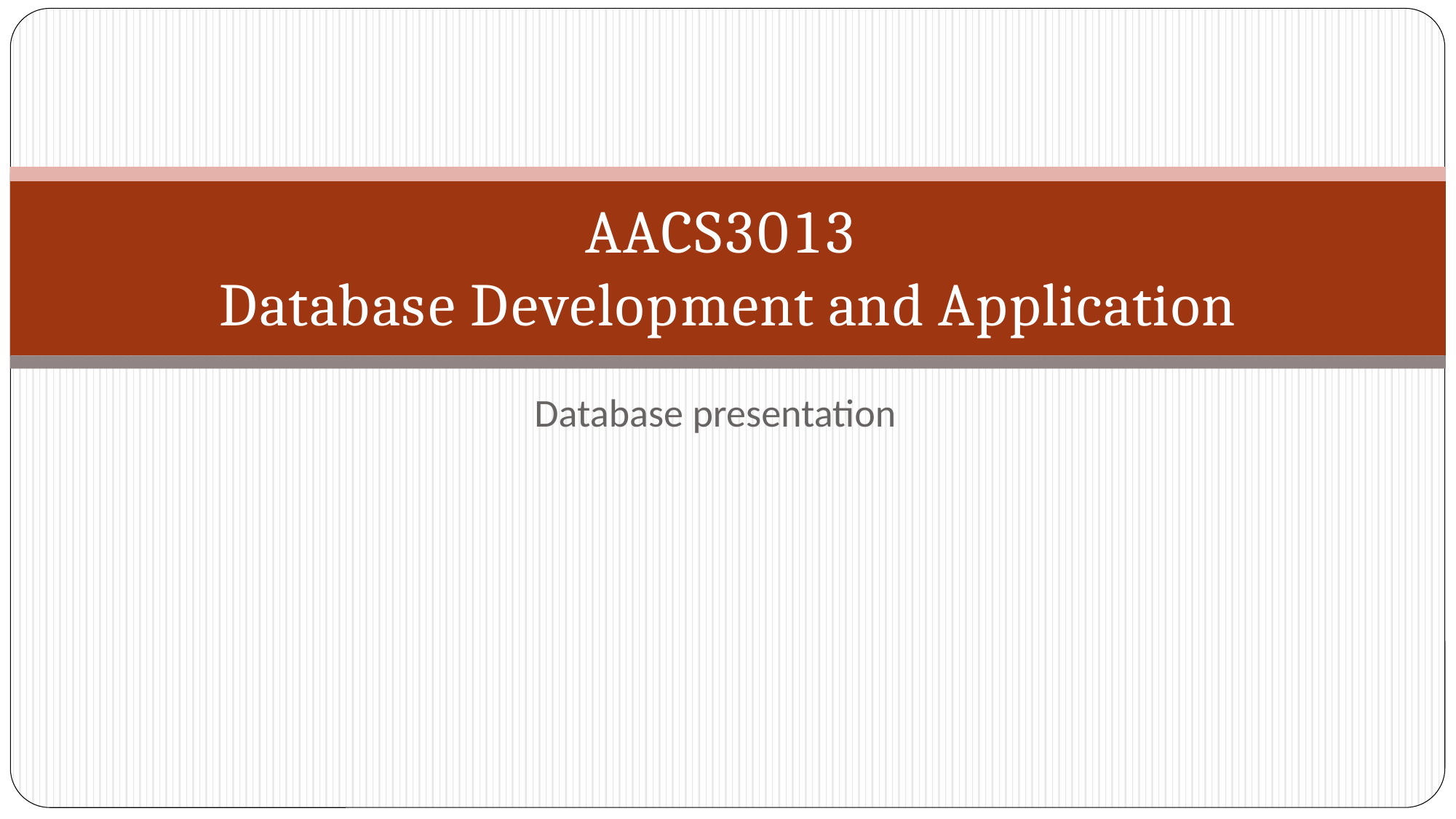

# AACS3013 Database Development and Application
Database presentation